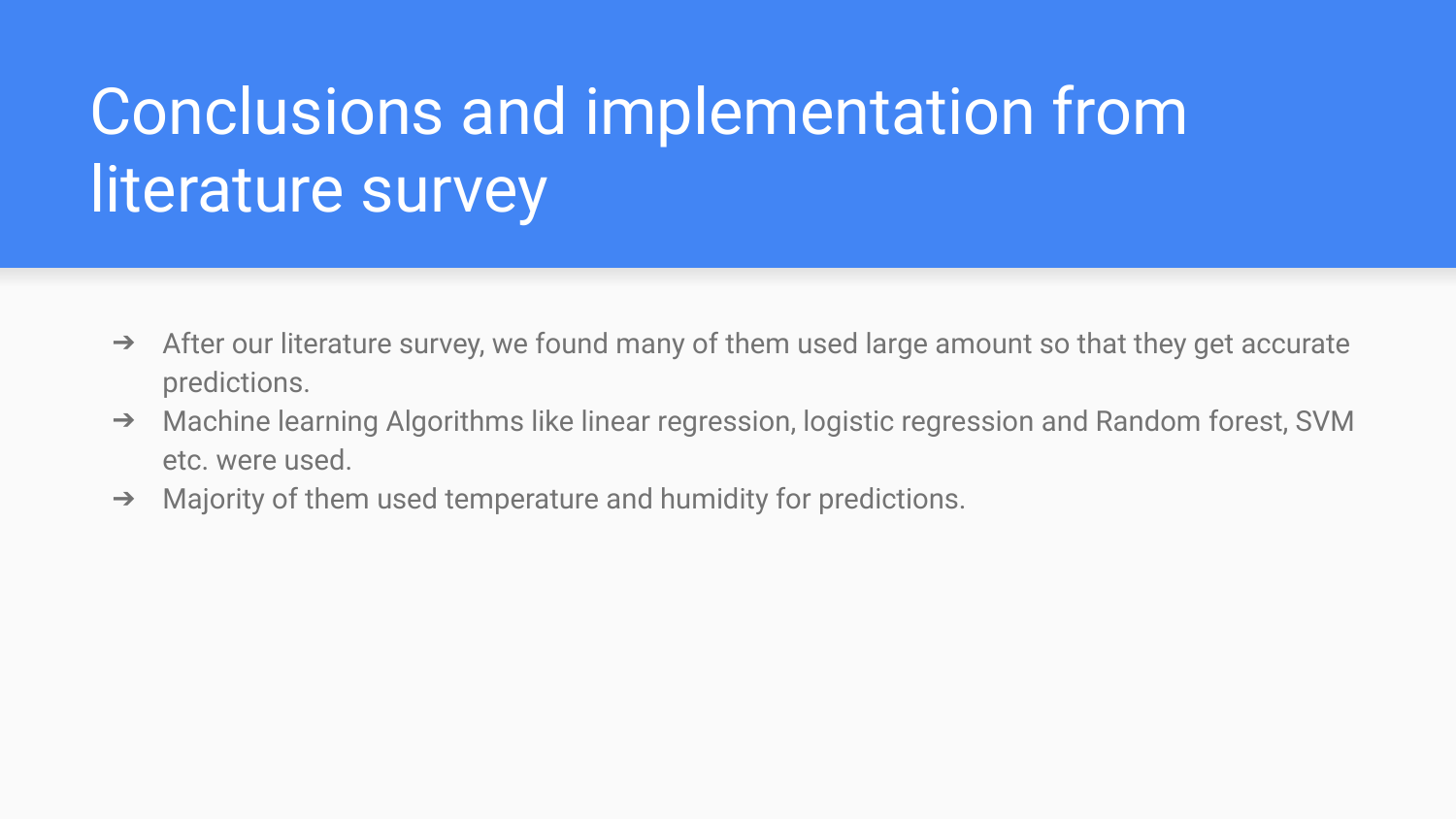

# Conclusions and implementation from literature survey
After our literature survey, we found many of them used large amount so that they get accurate predictions.
Machine learning Algorithms like linear regression, logistic regression and Random forest, SVM etc. were used.
Majority of them used temperature and humidity for predictions.